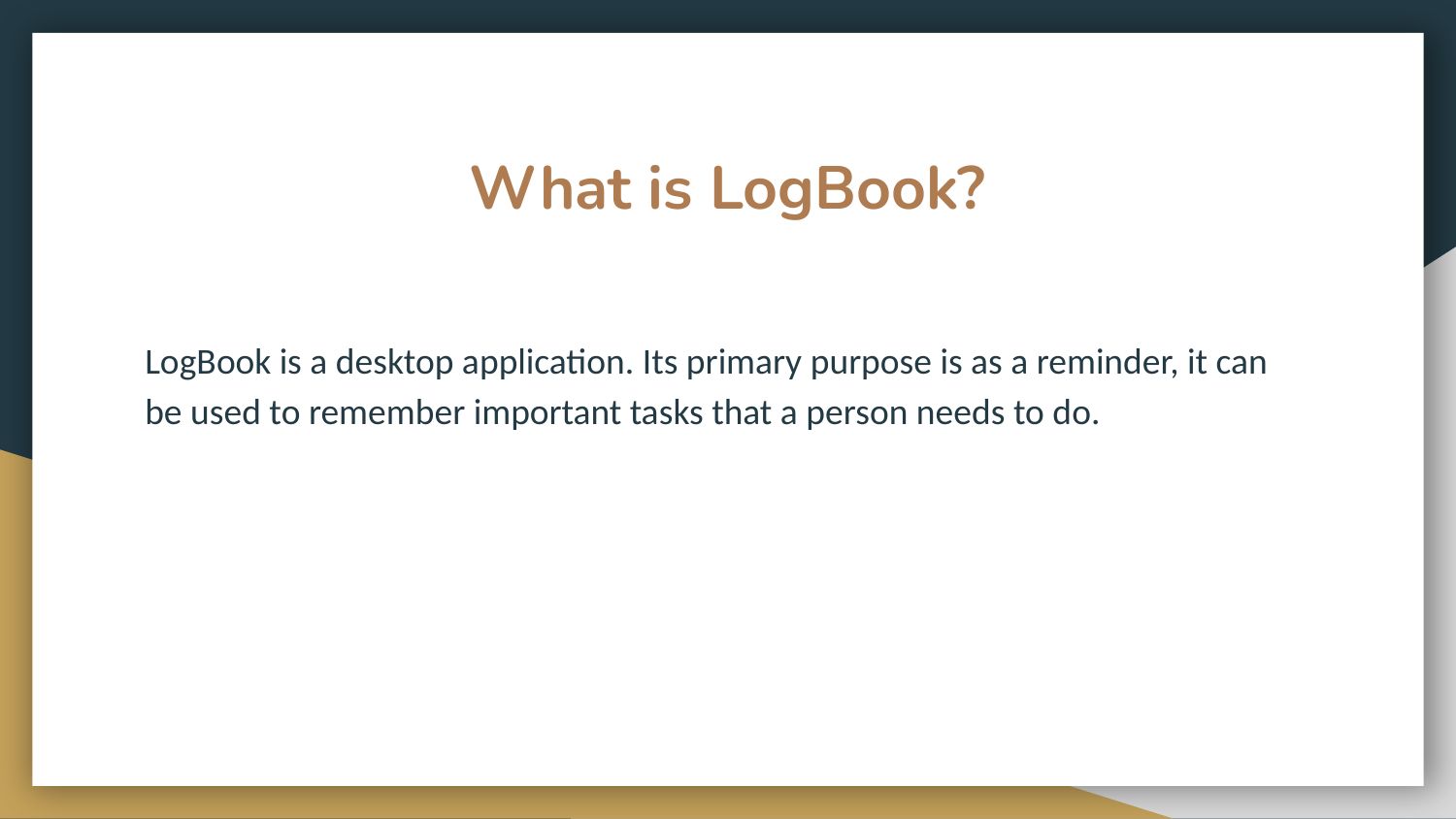

# What is LogBook?
LogBook is a desktop application. Its primary purpose is as a reminder, it can be used to remember important tasks that a person needs to do.